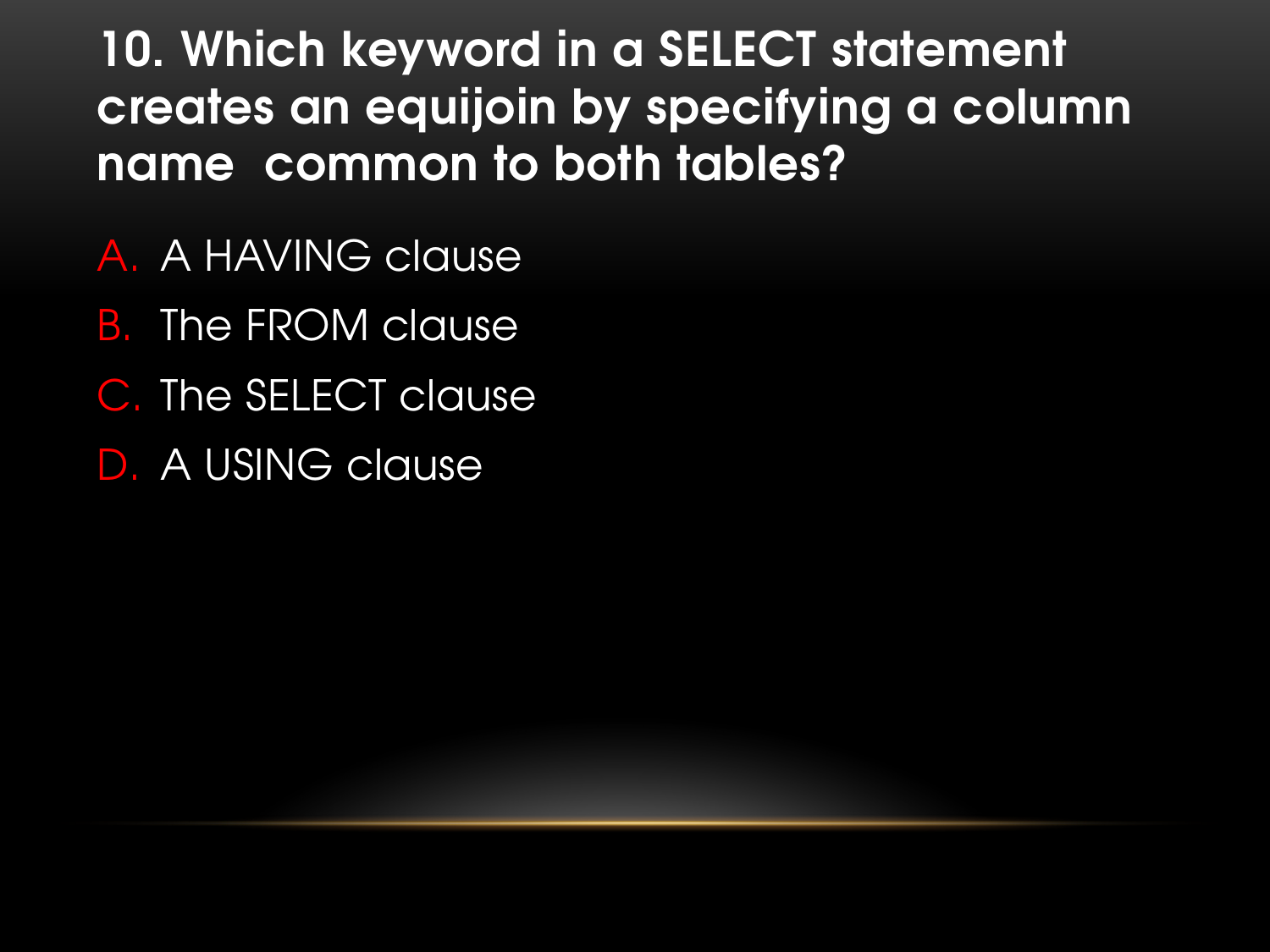

# 10. Which keyword in a SELECT statement creates an equijoin by specifying a column name  common to both tables?
A HAVING clause
The FROM clause
The SELECT clause
A USING clause